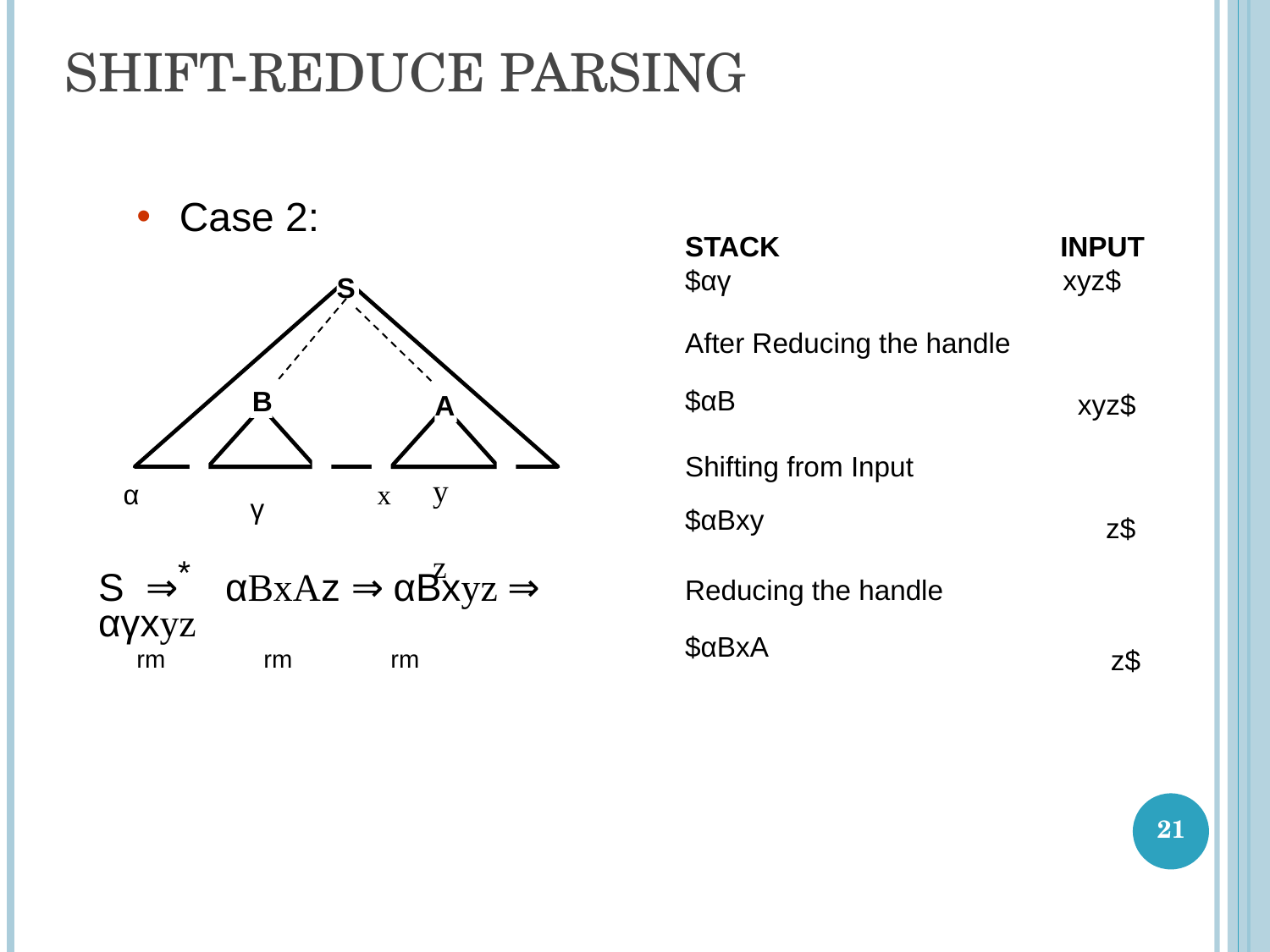

# Shift-Reduce Parsing
Case 2:
STACK
$αγ
INPUT
xyz$

After Reducing the handle

xyz$

Shifting from Input

z$

Reducing the handle

z$
S

$αB
B

α	γ	x

S  ⇒*	αBxAz ⇒ αBxyz ⇒ αγxyz
rm	rm	rm

A

y	z

$αBxy
$αBxA
21